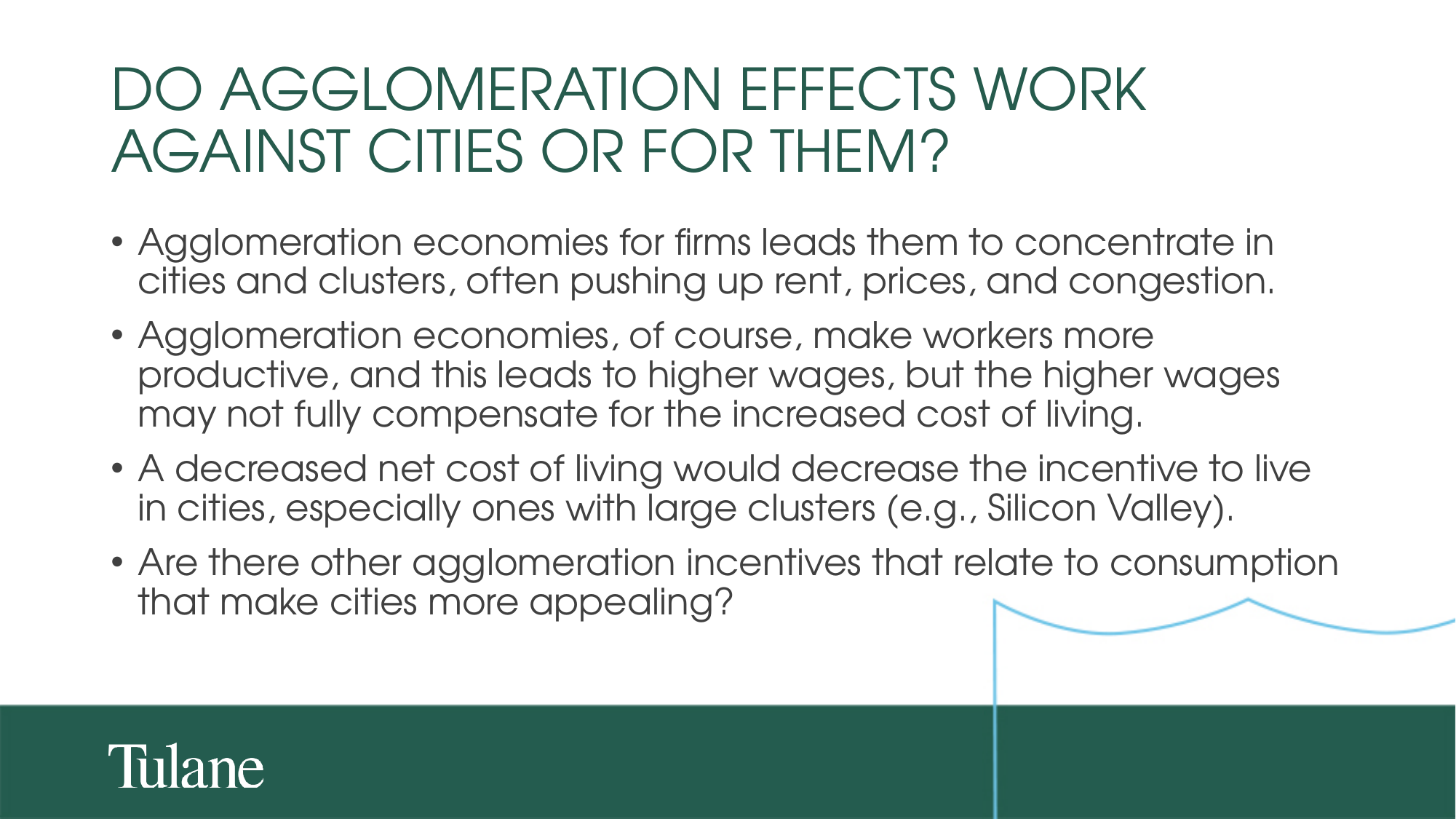

# Do agglomeration effects work against cities or for them?
Agglomeration economies for firms leads them to concentrate in cities and clusters, often pushing up rent, prices, and congestion.
Agglomeration economies, of course, make workers more productive, and this leads to higher wages, but the higher wages may not fully compensate for the increased cost of living.
A decreased net cost of living would decrease the incentive to live in cities, especially ones with large clusters (e.g., Silicon Valley).
Are there other agglomeration incentives that relate to consumption that make cities more appealing?